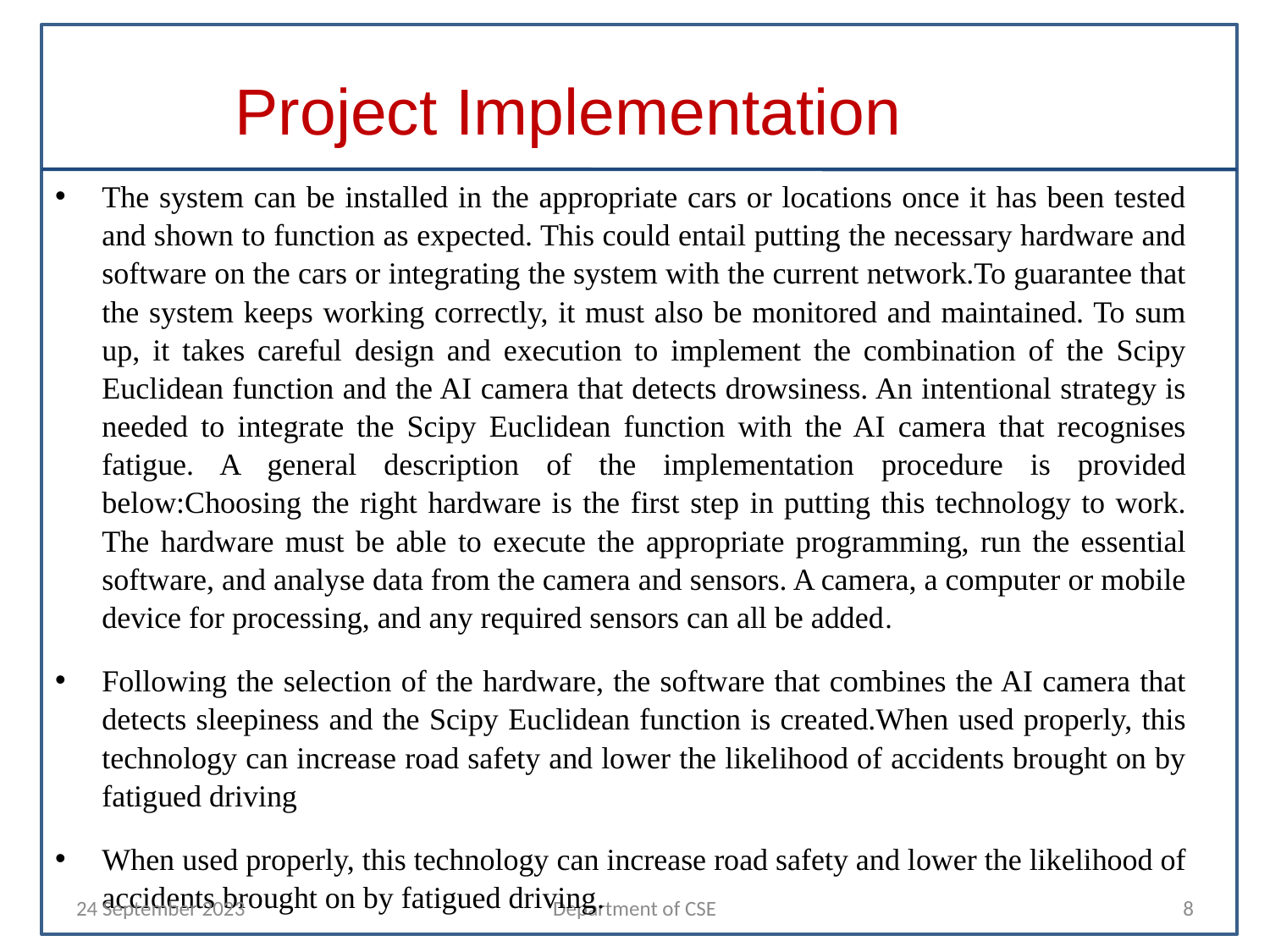

# Project Implementation
The system can be installed in the appropriate cars or locations once it has been tested and shown to function as expected. This could entail putting the necessary hardware and software on the cars or integrating the system with the current network.To guarantee that the system keeps working correctly, it must also be monitored and maintained. To sum up, it takes careful design and execution to implement the combination of the Scipy Euclidean function and the AI camera that detects drowsiness. An intentional strategy is needed to integrate the Scipy Euclidean function with the AI camera that recognises fatigue. A general description of the implementation procedure is provided below:Choosing the right hardware is the first step in putting this technology to work. The hardware must be able to execute the appropriate programming, run the essential software, and analyse data from the camera and sensors. A camera, a computer or mobile device for processing, and any required sensors can all be added.
Following the selection of the hardware, the software that combines the AI camera that detects sleepiness and the Scipy Euclidean function is created.When used properly, this technology can increase road safety and lower the likelihood of accidents brought on by fatigued driving
When used properly, this technology can increase road safety and lower the likelihood of accidents brought on by fatigued driving.

24 September 2023
Department of CSE
8